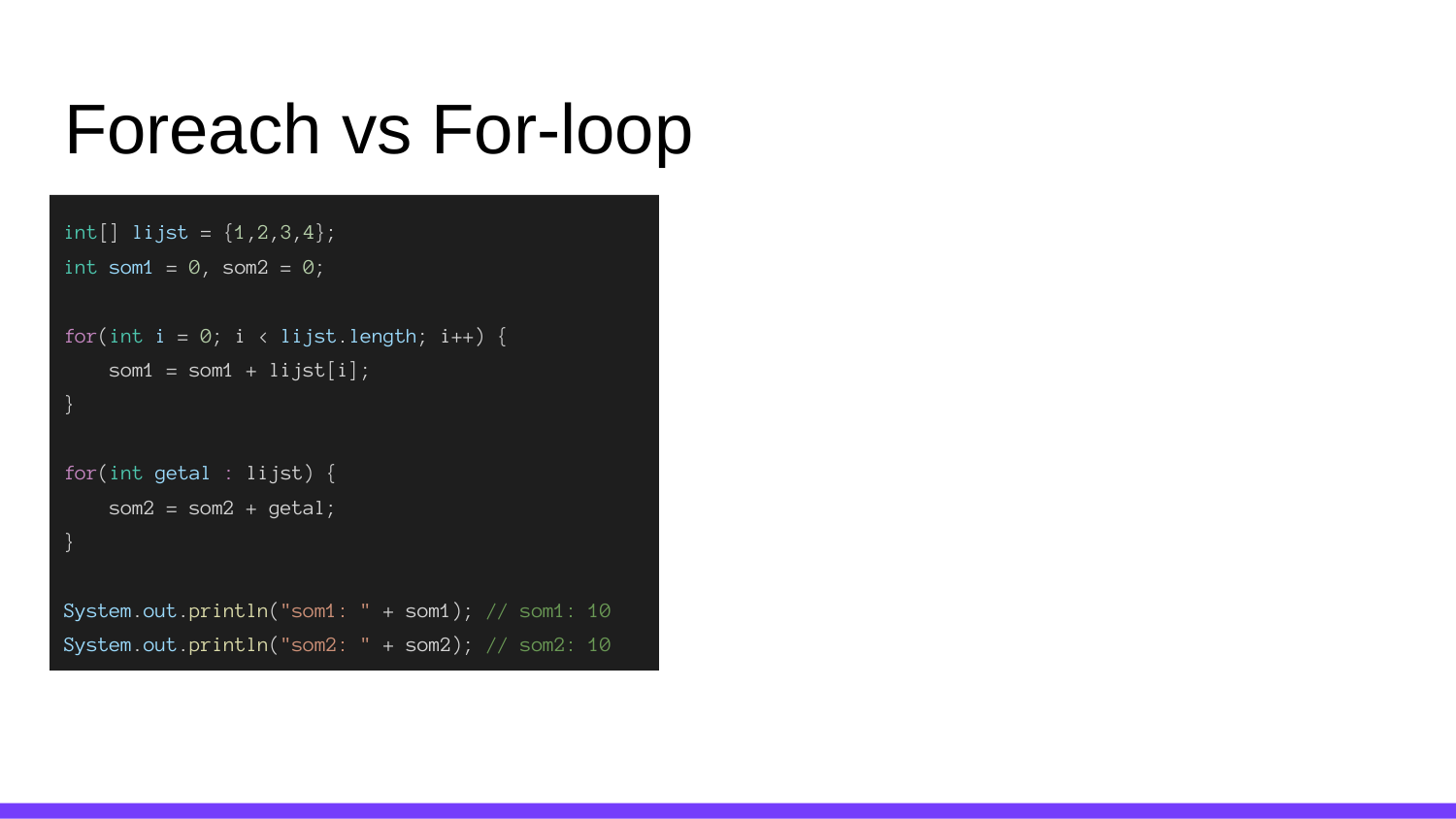

# Foreach vs For-loop

int[] lijst = {1,2,3,4};
int som1 = 0, som2 = 0;

for(int i = 0; i < lijst.length; i++) {
    som1 = som1 + lijst[i];
}

for(int getal : lijst) {
    som2 = som2 + getal;
}

System.out.println("som1: " + som1); // som1: 10
System.out.println("som2: " + som2); // som2: 10